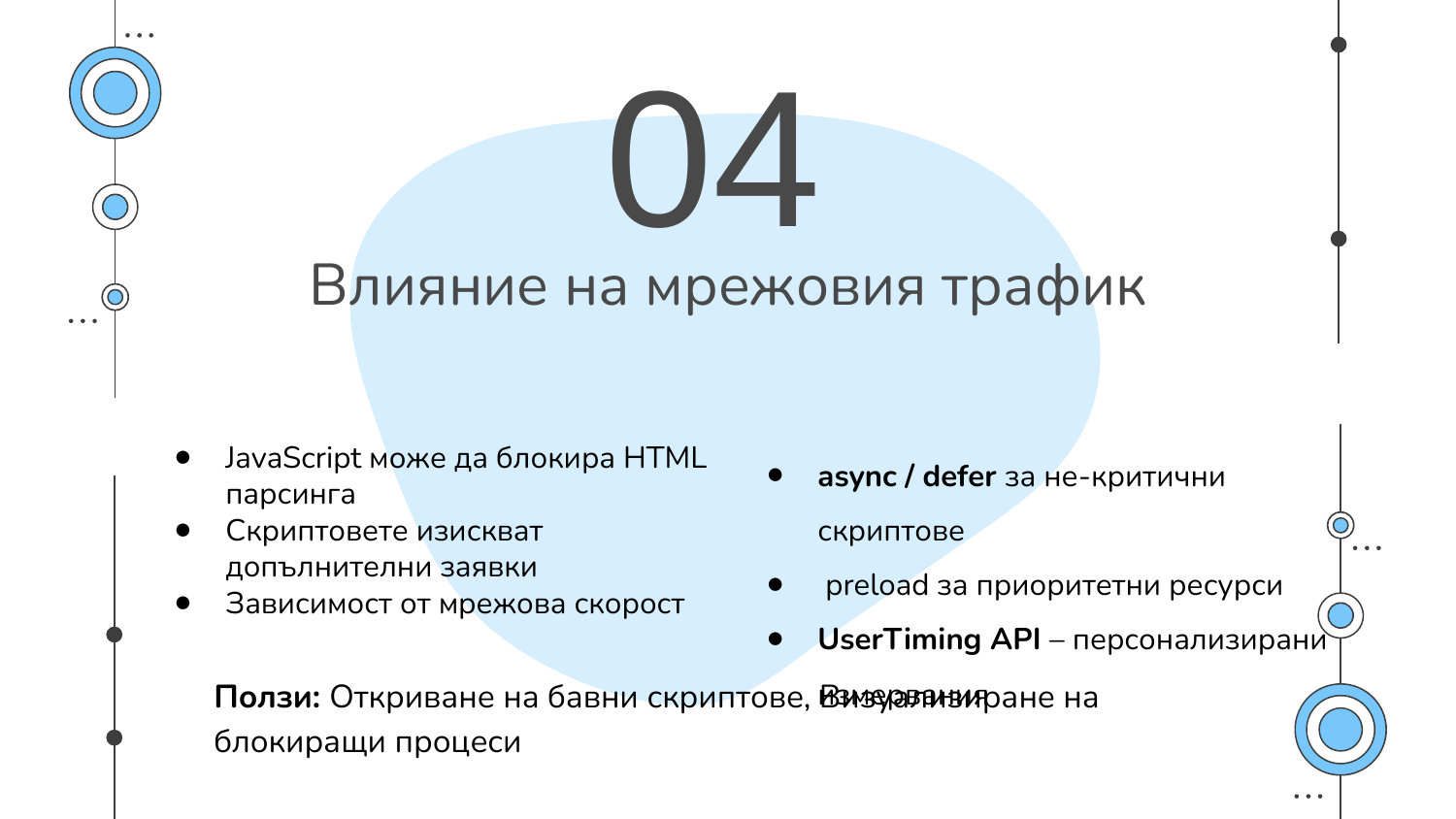

04
# Влияние на мрежовия трафик
async / defer за не-критични скриптове
 preload за приоритетни ресурси
UserTiming API – персонализирани измервания
JavaScript може да блокира HTML парсинга
Скриптовете изискват допълнителни заявки
Зависимост от мрежова скорост

Ползи: Откриване на бавни скриптове, Визуализиране на блокиращи процеси